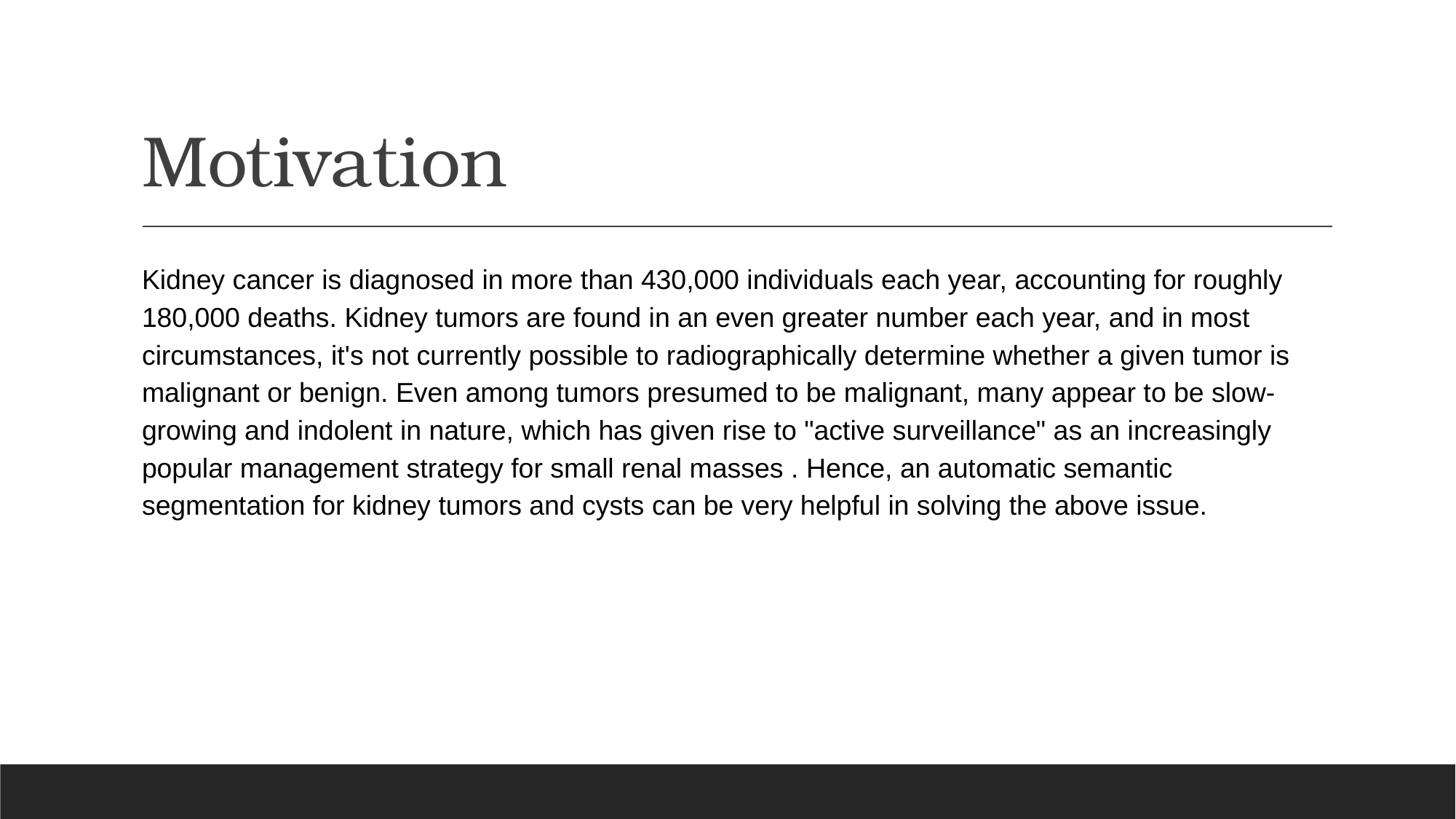

# Motivation
Kidney cancer is diagnosed in more than 430,000 individuals each year, accounting for roughly 180,000 deaths. Kidney tumors are found in an even greater number each year, and in most circumstances, it's not currently possible to radiographically determine whether a given tumor is malignant or benign. Even among tumors presumed to be malignant, many appear to be slow-growing and indolent in nature, which has given rise to "active surveillance" as an increasingly popular management strategy for small renal masses . Hence, an automatic semantic segmentation for kidney tumors and cysts can be very helpful in solving the above issue.